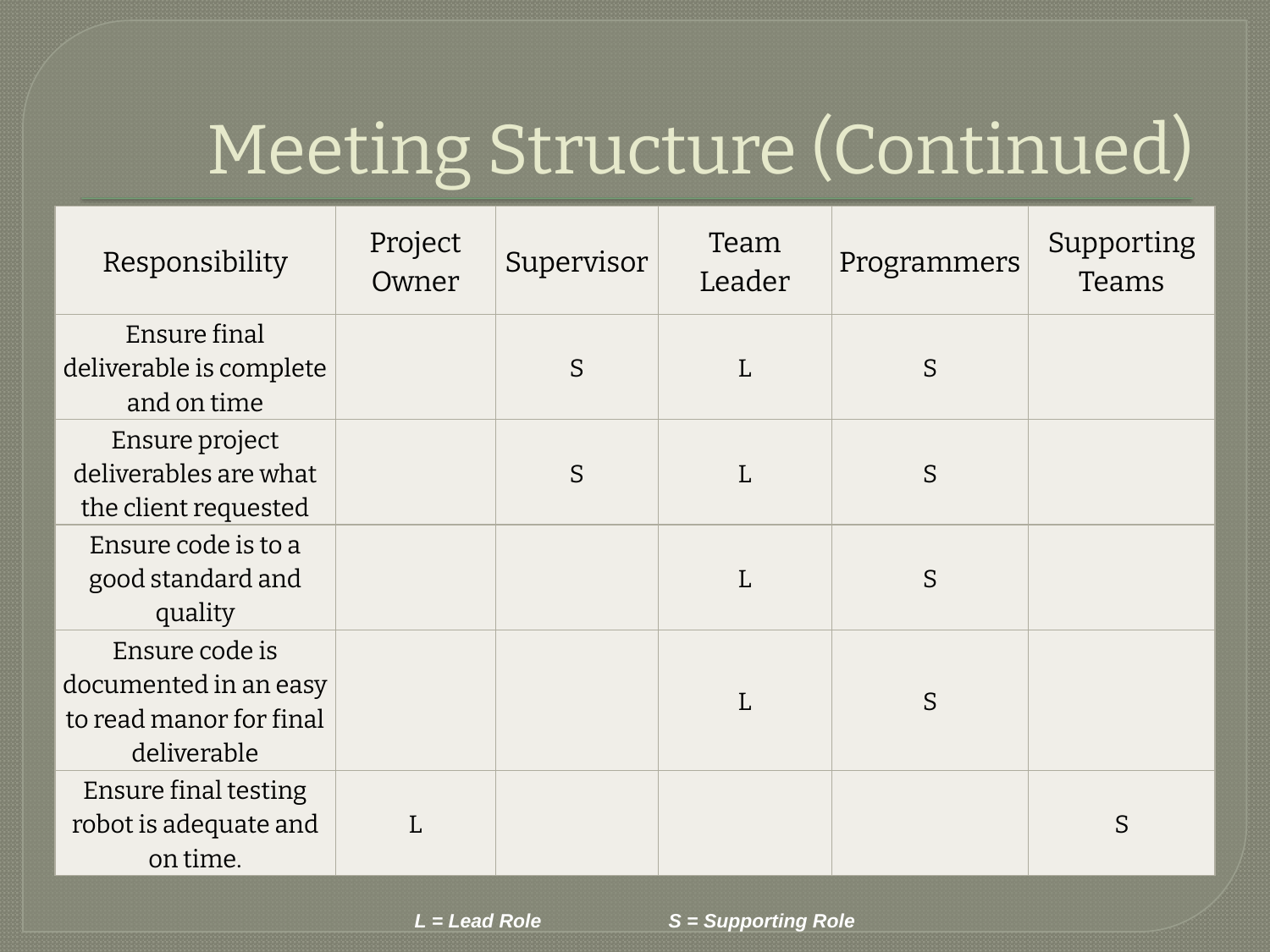

# Meeting Structure (Continued)
| Responsibility | Project Owner | Supervisor | Team Leader | Programmers | Supporting Teams |
| --- | --- | --- | --- | --- | --- |
| Ensure final deliverable is complete and on time |  | S | L | S |  |
| Ensure project deliverables are what the client requested |  | S | L | S |  |
| Ensure code is to a good standard and quality |  |  | L | S |  |
| Ensure code is documented in an easy to read manor for final deliverable |  |  | L | S |  |
| Ensure final testing robot is adequate and on time. | L |  |  |  | S |
L = Lead Role 	S = Supporting Role